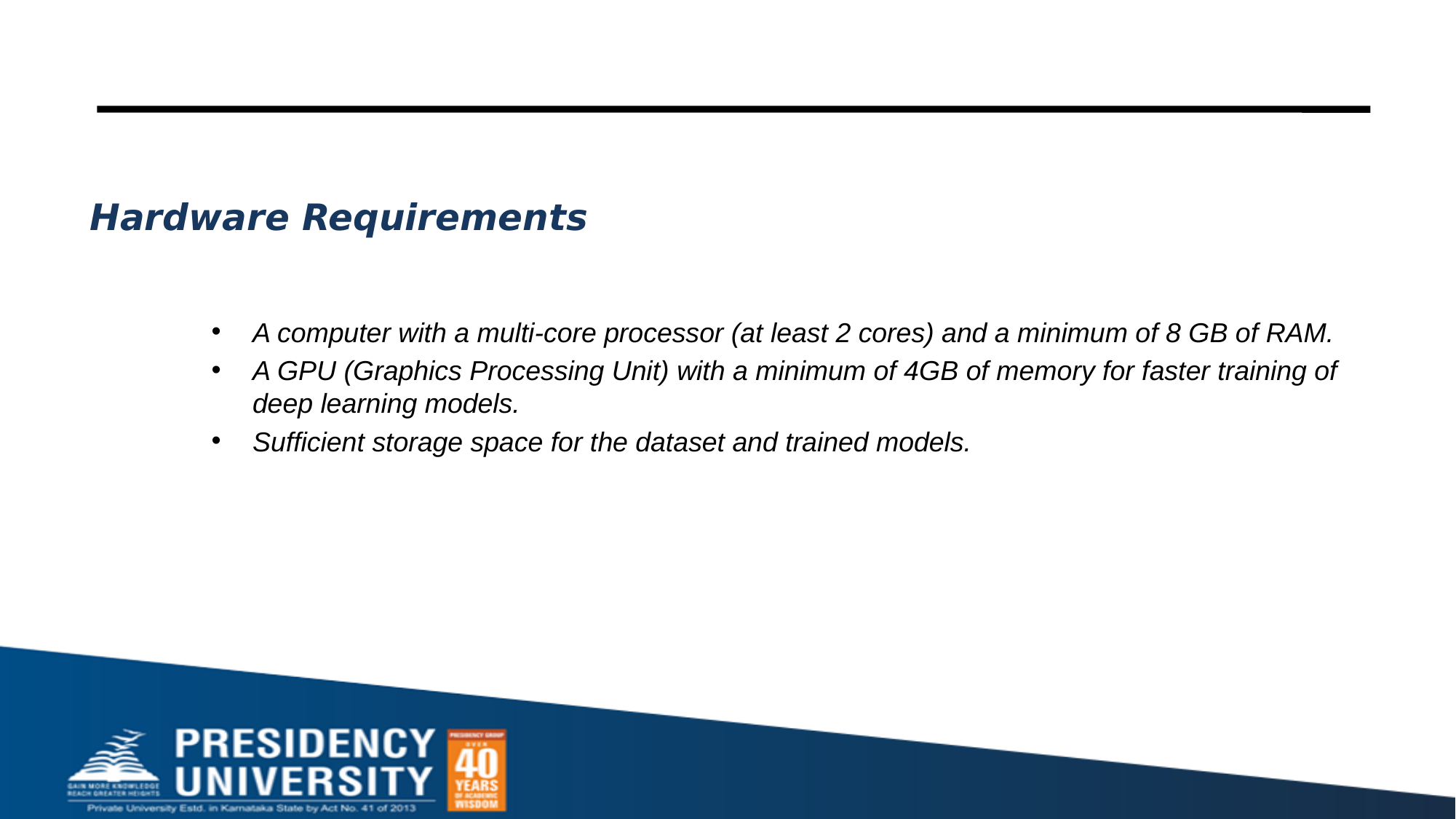

# Hardware Requirements

A computer with a multi-core processor (at least 2 cores) and a minimum of 8 GB of RAM.
A GPU (Graphics Processing Unit) with a minimum of 4GB of memory for faster training of deep learning models.
Sufficient storage space for the dataset and trained models.